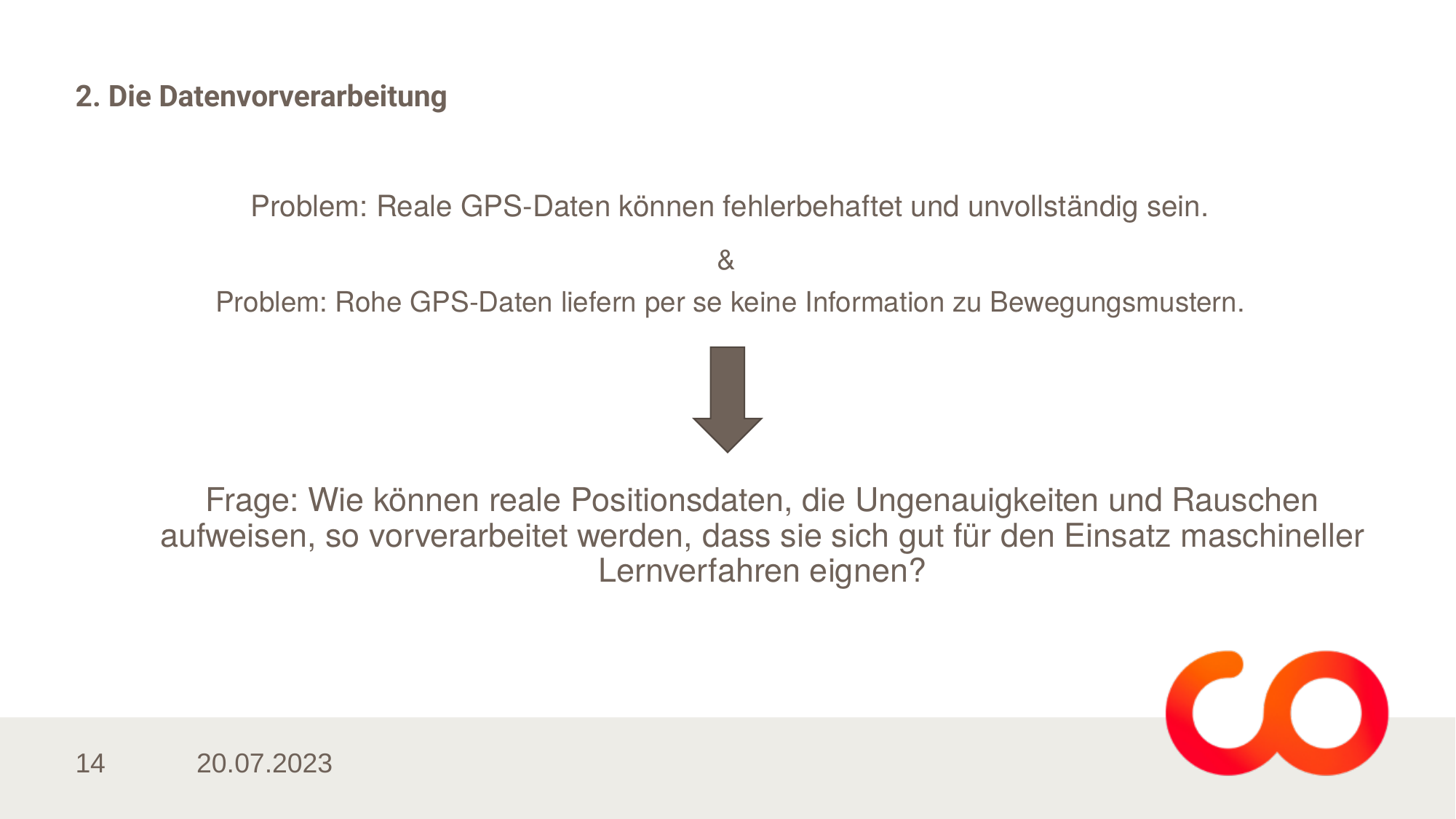

# 2. Die Datenvorverarbeitung
Problem: Reale GPS-Daten können fehlerbehaftet und unvollständig sein.
&
Problem: Rohe GPS-Daten liefern per se keine Information zu Bewegungsmustern.

Frage: Wie können reale Positionsdaten, die Ungenauigkeiten und Rauschen aufweisen, so vorverarbeitet werden, dass sie sich gut für den Einsatz maschineller Lernverfahren eignen?
20.07.2023